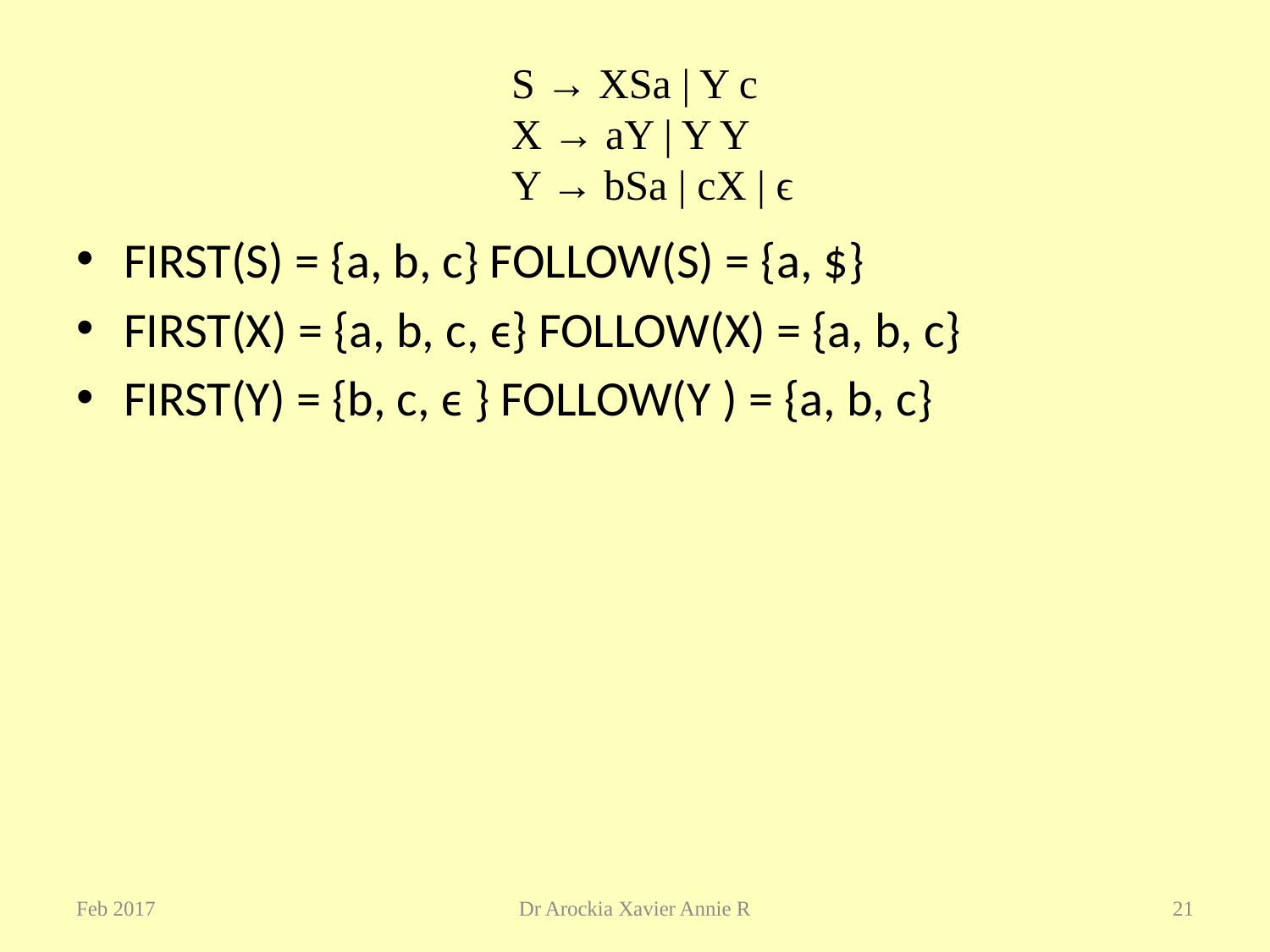

S → XSa | Y c
X → aY | Y Y
Y → bSa | cX | ϵ

FIRST(S) = {a, b, c} FOLLOW(S) = {a, $}
FIRST(X) = {a, b, c, ϵ} FOLLOW(X) = {a, b, c}
FIRST(Y) = {b, c, ϵ } FOLLOW(Y ) = {a, b, c}

Feb 2017
Dr Arockia Xavier Annie R
21